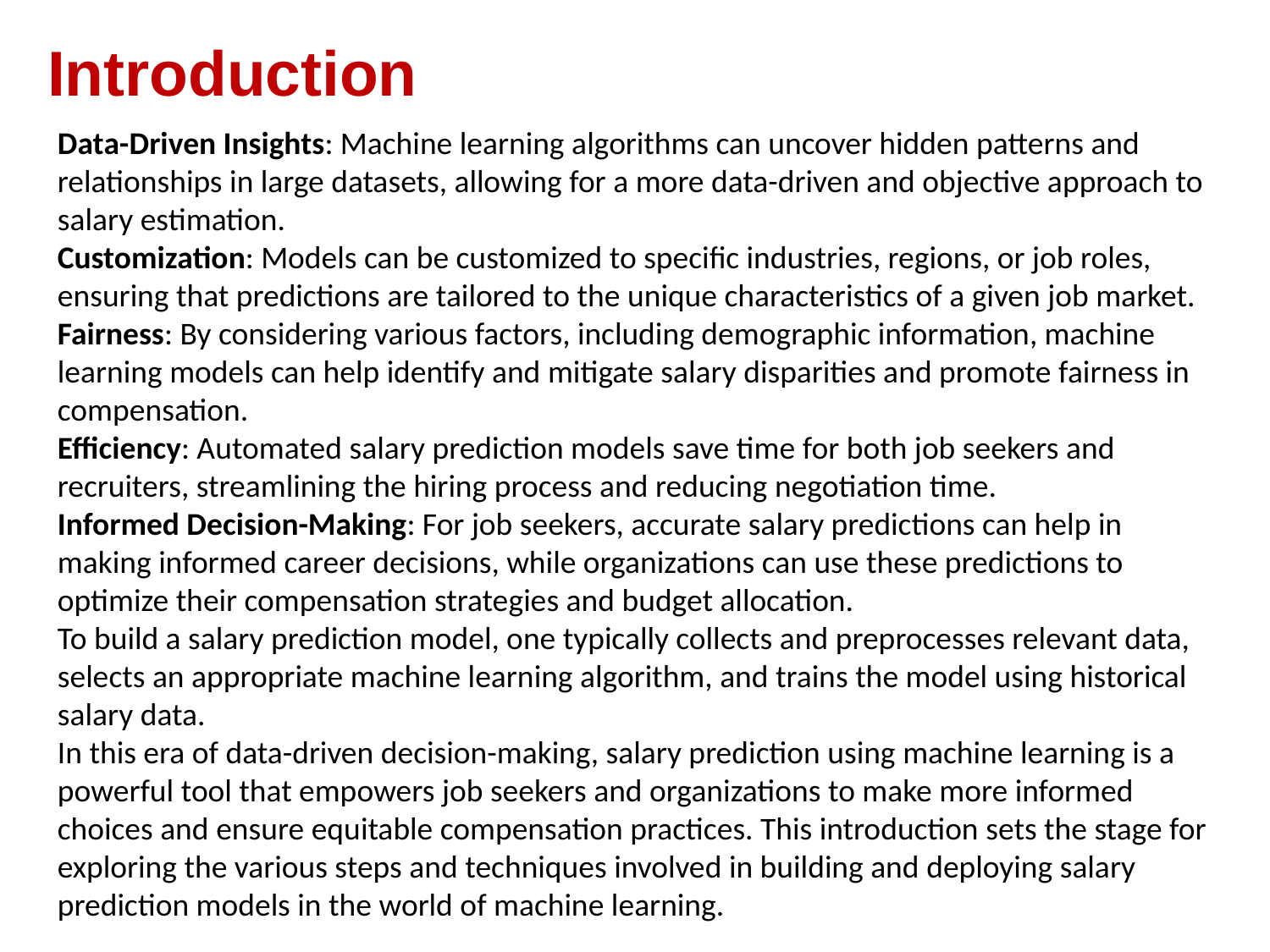

Introduction
Data-Driven Insights: Machine learning algorithms can uncover hidden patterns and relationships in large datasets, allowing for a more data-driven and objective approach to salary estimation.
Customization: Models can be customized to specific industries, regions, or job roles, ensuring that predictions are tailored to the unique characteristics of a given job market.
Fairness: By considering various factors, including demographic information, machine learning models can help identify and mitigate salary disparities and promote fairness in compensation.
Efficiency: Automated salary prediction models save time for both job seekers and recruiters, streamlining the hiring process and reducing negotiation time.
Informed Decision-Making: For job seekers, accurate salary predictions can help in making informed career decisions, while organizations can use these predictions to optimize their compensation strategies and budget allocation.
To build a salary prediction model, one typically collects and preprocesses relevant data, selects an appropriate machine learning algorithm, and trains the model using historical salary data.
In this era of data-driven decision-making, salary prediction using machine learning is a powerful tool that empowers job seekers and organizations to make more informed choices and ensure equitable compensation practices. This introduction sets the stage for exploring the various steps and techniques involved in building and deploying salary prediction models in the world of machine learning.